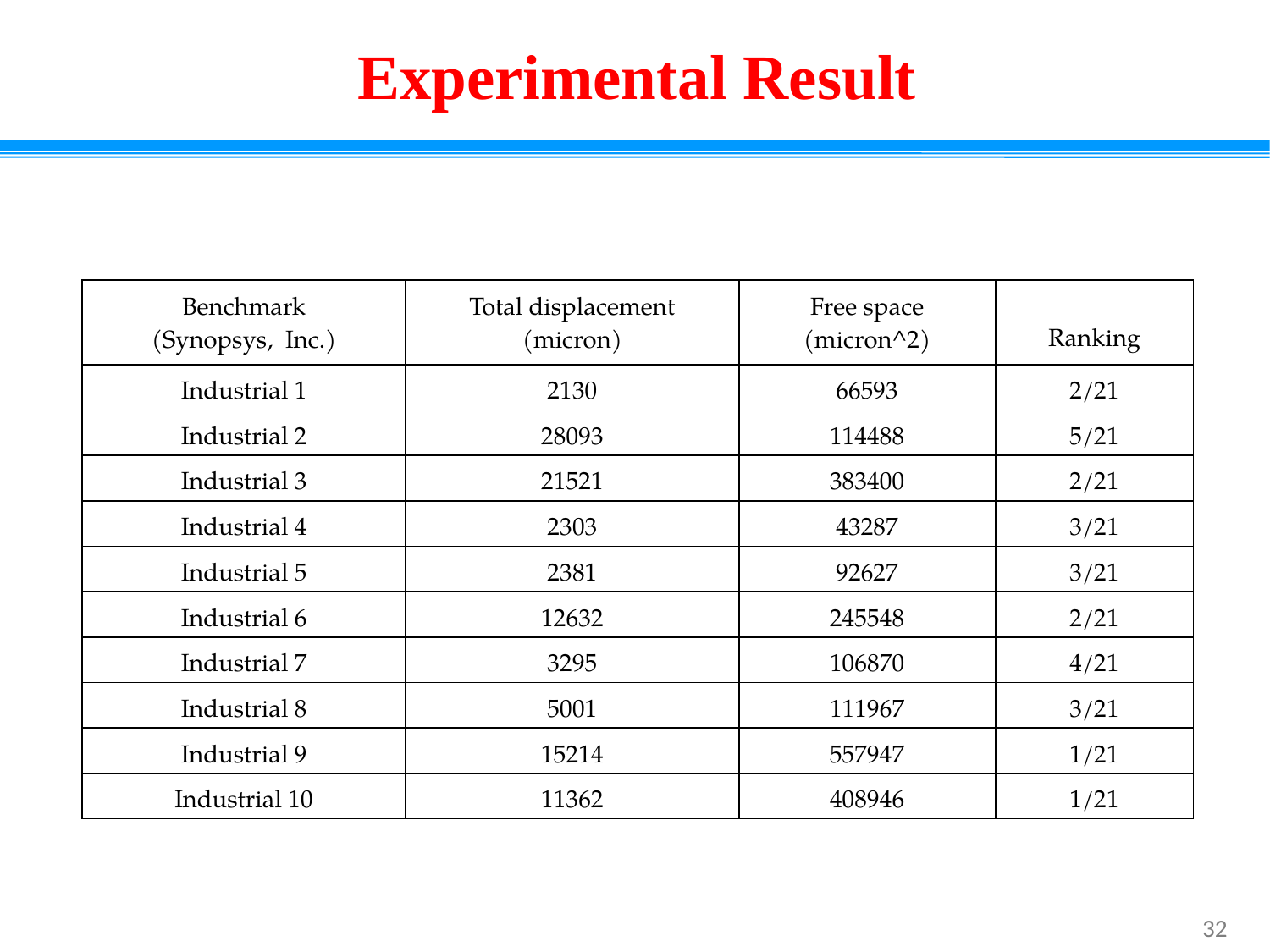

# Experimental Result

| Benchmark (Synopsys, Inc.) | Total displacement (micron) | Free space (micron^2) | Ranking |
| --- | --- | --- | --- |
| Industrial 1 | 2130 | 66593 | 2/21 |
| Industrial 2 | 28093 | 114488 | 5/21 |
| Industrial 3 | 21521 | 383400 | 2/21 |
| Industrial 4 | 2303 | 43287 | 3/21 |
| Industrial 5 | 2381 | 92627 | 3/21 |
| Industrial 6 | 12632 | 245548 | 2/21 |
| Industrial 7 | 3295 | 106870 | 4/21 |
| Industrial 8 | 5001 | 111967 | 3/21 |
| Industrial 9 | 15214 | 557947 | 1/21 |
| Industrial 10 | 11362 | 408946 | 1/21 |